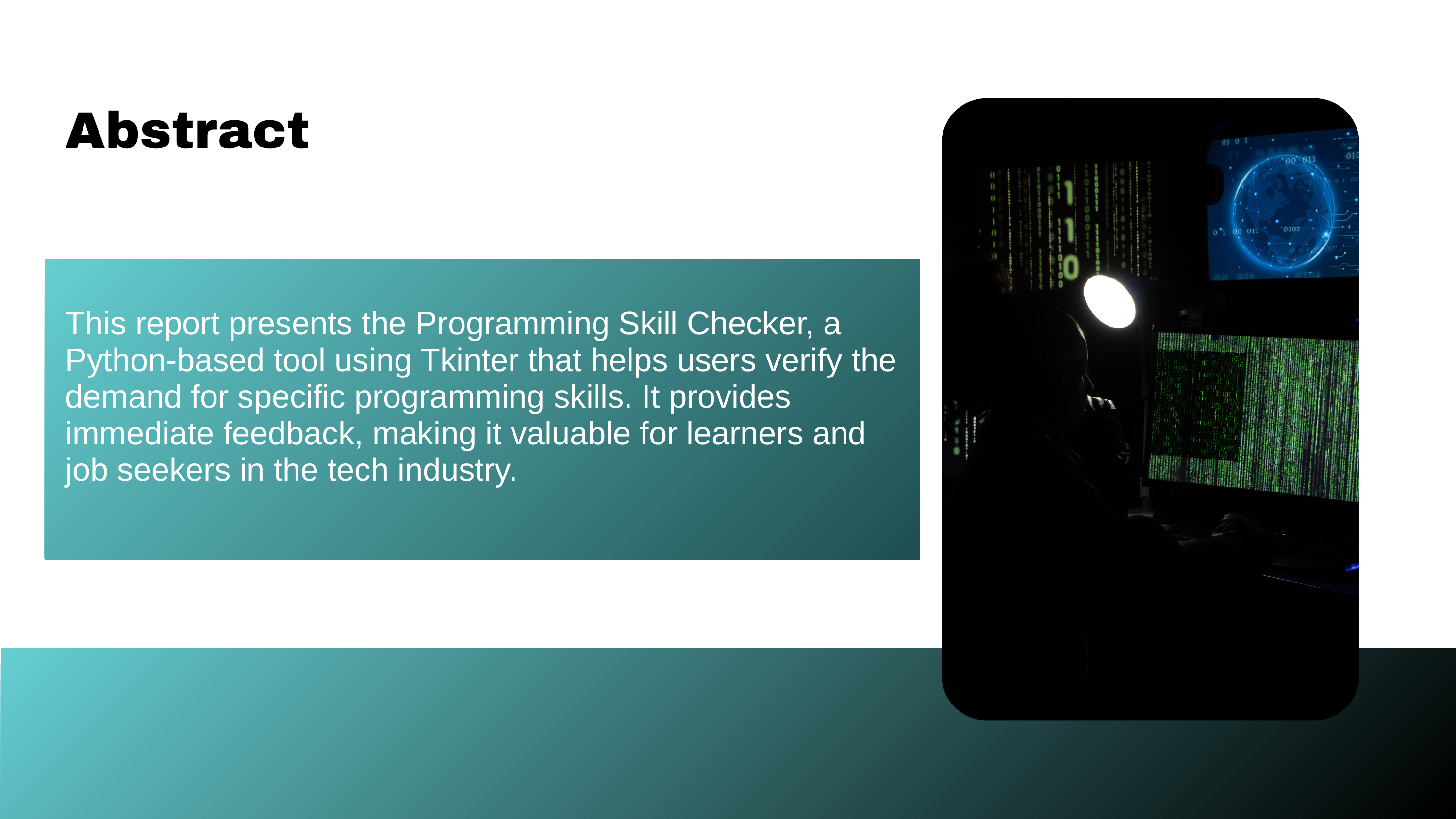

Abstract

This report presents the Programming Skill Checker, a Python-based tool using Tkinter that helps users verify the demand for specific programming skills. It provides immediate feedback, making it valuable for learners and job seekers in the tech industry.